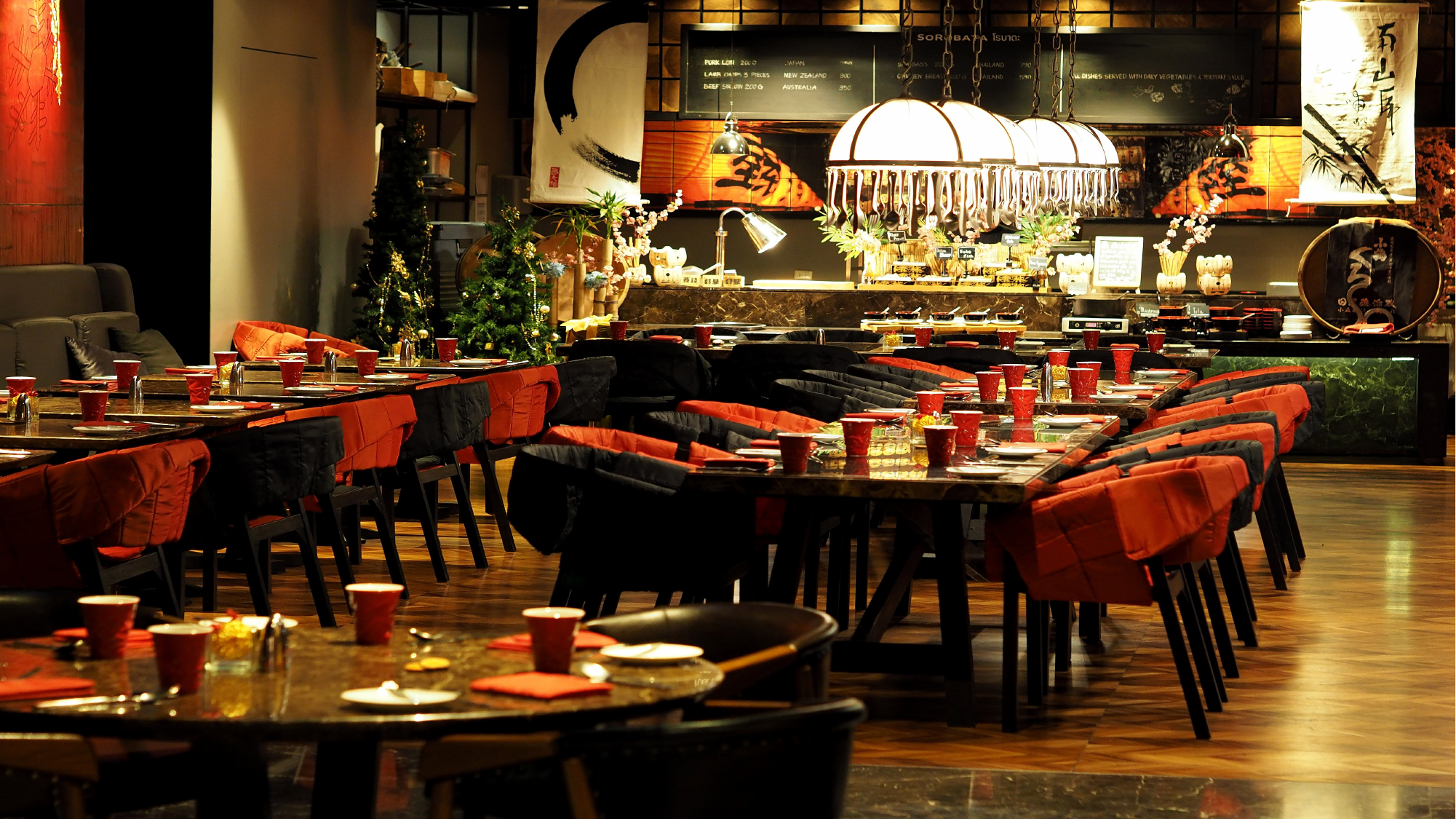

DESCRIPTION OF RESTAURANT:-
A restaurant, or, more informally, an eatery, is a business that prepares and serves food and drinks to customers. Meals are generaly served and eaten on the premises, but many restaurants also offer take-out and food delivery services. Restaurants vary greatly in appearance and offerings, including a wide variety of cuisines and service models ranging from inexpensive fast food restaurants and cafeterias, to mid-priced family restaurants, to high-priced luxury establishments.